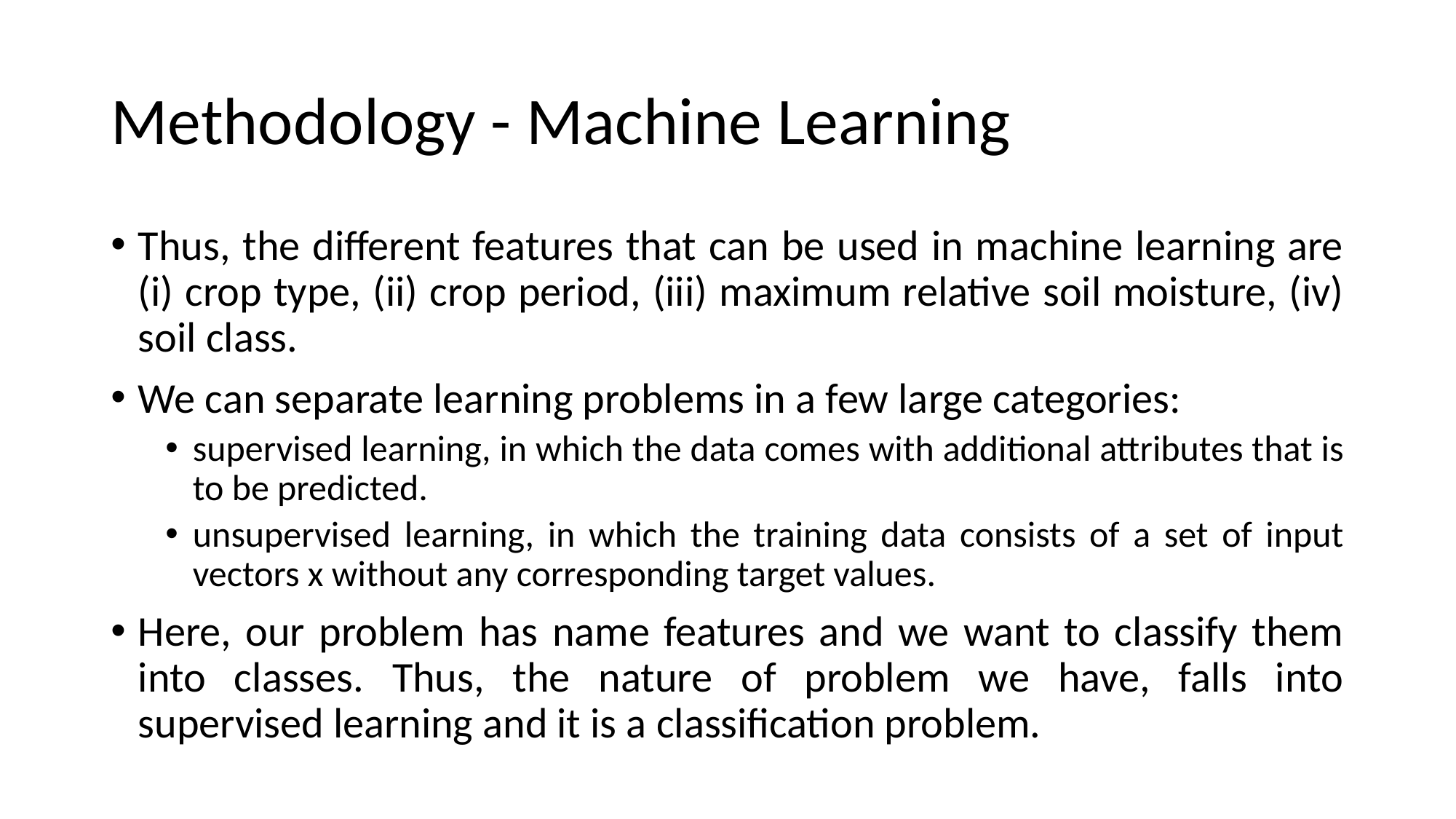

# Methodology - Machine Learning
Thus, the different features that can be used in machine learning are (i) crop type, (ii) crop period, (iii) maximum relative soil moisture, (iv) soil class.
We can separate learning problems in a few large categories:
supervised learning, in which the data comes with additional attributes that is to be predicted.
unsupervised learning, in which the training data consists of a set of input vectors x without any corresponding target values.
Here, our problem has name features and we want to classify them into classes. Thus, the nature of problem we have, falls into supervised learning and it is a classification problem.